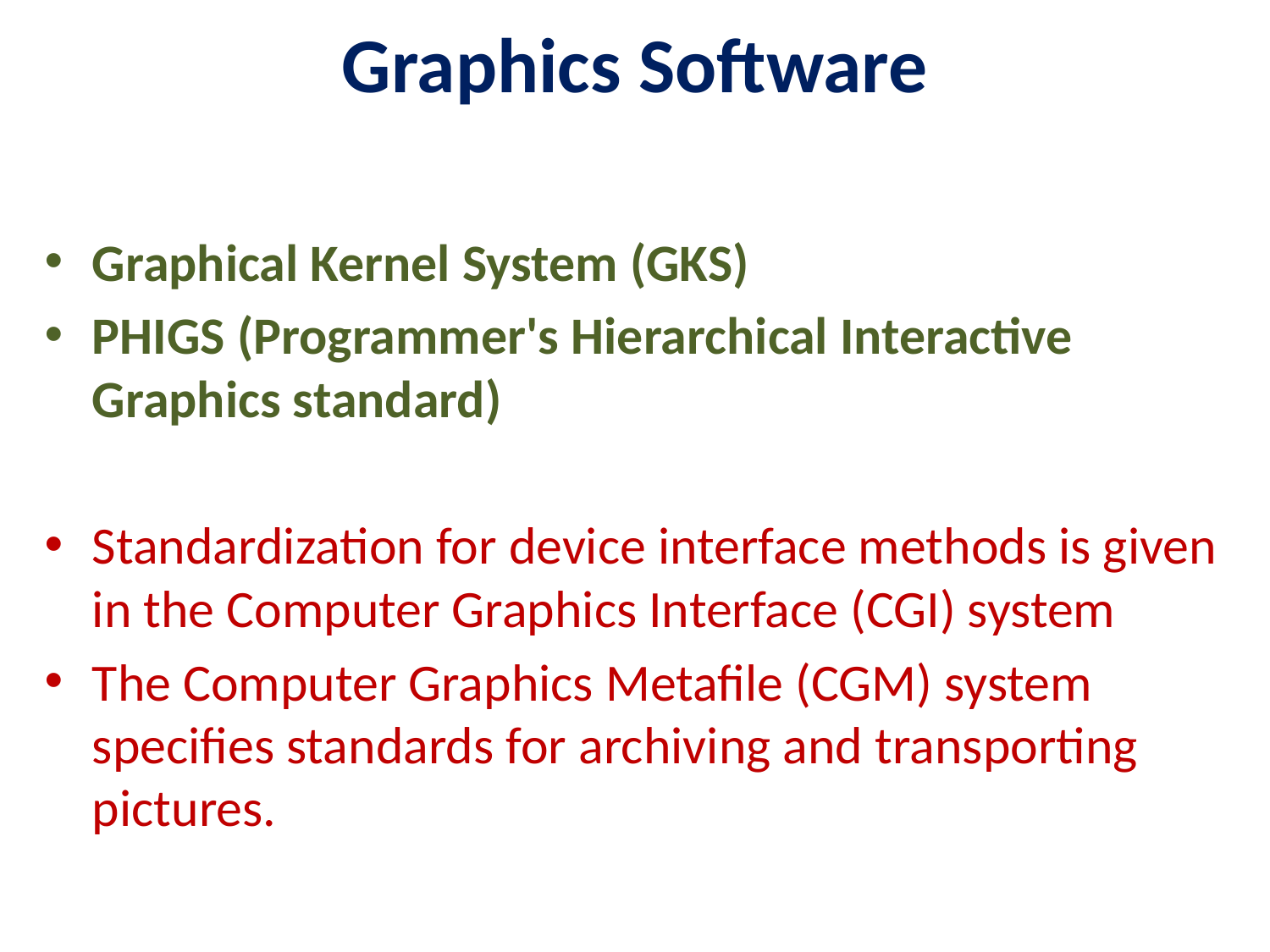

# Graphics Software
Graphical Kernel System (GKS)
PHIGS (Programmer's Hierarchical Interactive Graphics standard)

Standardization for device interface methods is given in the Computer Graphics Interface (CGI) system
The Computer Graphics Metafile (CGM) system specifies standards for archiving and transporting pictures.